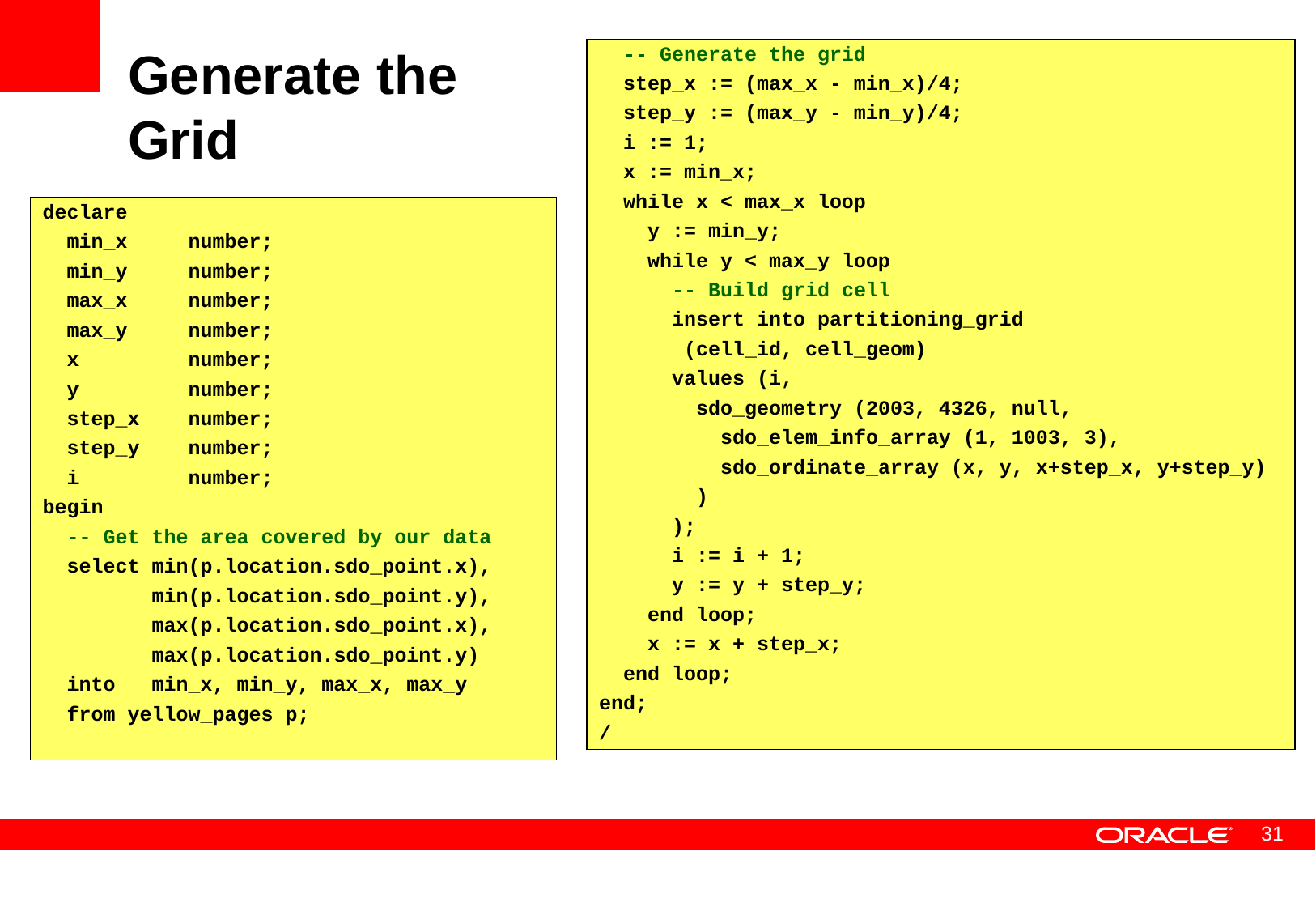

-- Generate the grid
  step_x := (max_x - min_x)/4;
  step_y := (max_y - min_y)/4;
  i := 1;
  x := min_x;
  while x < max_x loop
    y := min_y;
    while y < max_y loop
      -- Build grid cell
      insert into partitioning_grid
       (cell_id, cell_geom)
      values (i,
        sdo_geometry (2003, 4326, null,
          sdo_elem_info_array (1, 1003, 3),
          sdo_ordinate_array (x, y, x+step_x, y+step_y)
        )
      );
      i := i + 1;
      y := y + step_y;
    end loop;
    x := x + step_x;
  end loop;
end;
/
# Generate the Grid
declare
  min_x     number;
  min_y     number;
  max_x     number;
  max_y     number;
  x         number;
  y         number;
  step_x    number;
  step_y    number;
  i         number;
begin
  -- Get the area covered by our data
  select min(p.location.sdo_point.x),
         min(p.location.sdo_point.y),
         max(p.location.sdo_point.x),
         max(p.location.sdo_point.y)
  into   min_x, min_y, max_x, max_y
  from yellow_pages p;